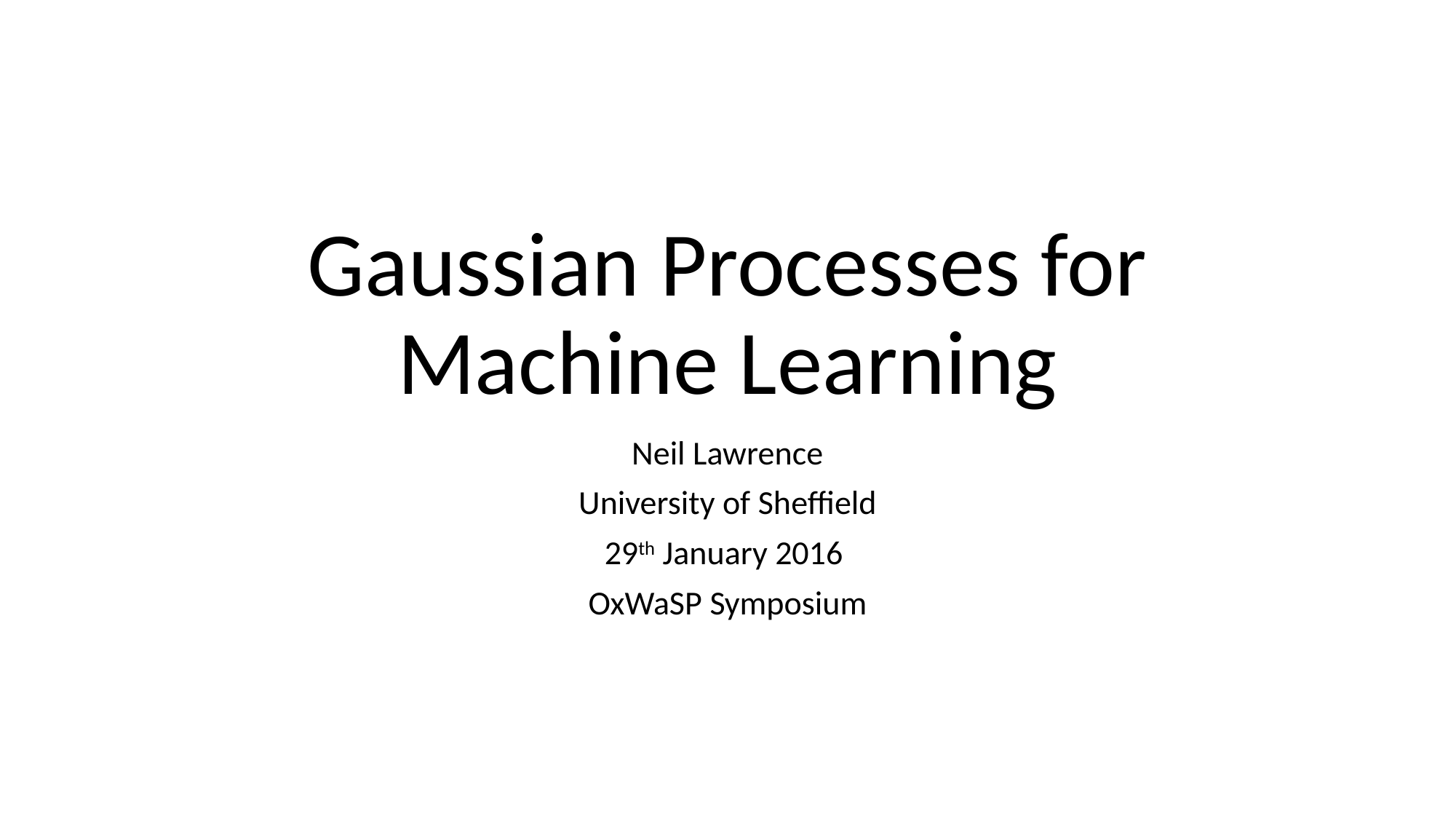

# Gaussian Processes for Machine Learning
Neil Lawrence
University of Sheffield
29th January 2016
OxWaSP Symposium